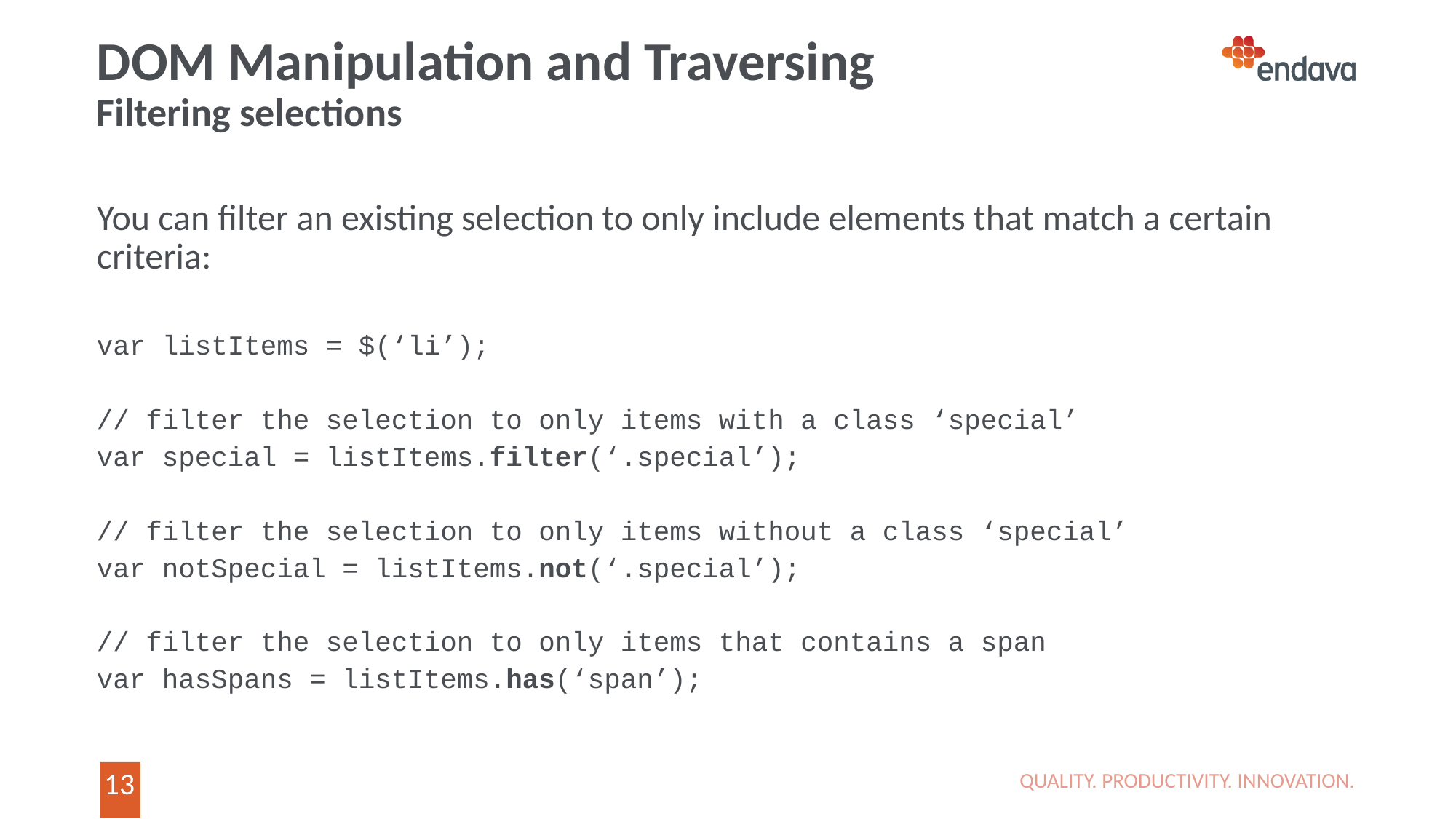

# DOM Manipulation and Traversing Filtering selections
You can filter an existing selection to only include elements that match a certain criteria:

var listItems = $(‘li’);

// filter the selection to only items with a class ‘special’
var special = listItems.filter(‘.special’);

// filter the selection to only items without a class ‘special’
var notSpecial = listItems.not(‘.special’);

// filter the selection to only items that contains a span
var hasSpans = listItems.has(‘span’);
QUALITY. PRODUCTIVITY. INNOVATION.